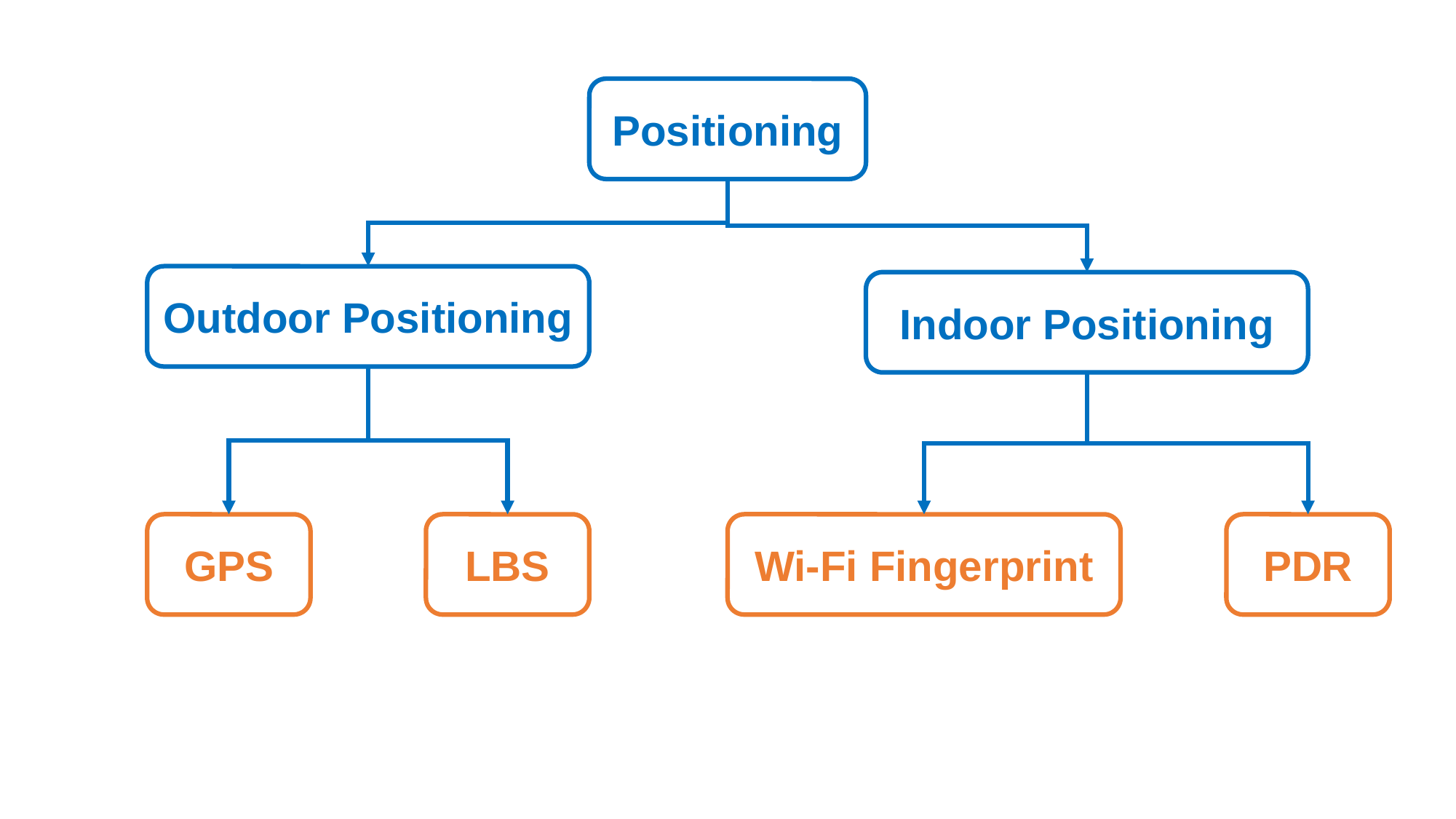

Positioning
Outdoor Positioning
Indoor Positioning
GPS
LBS
Wi-Fi Fingerprint
PDR